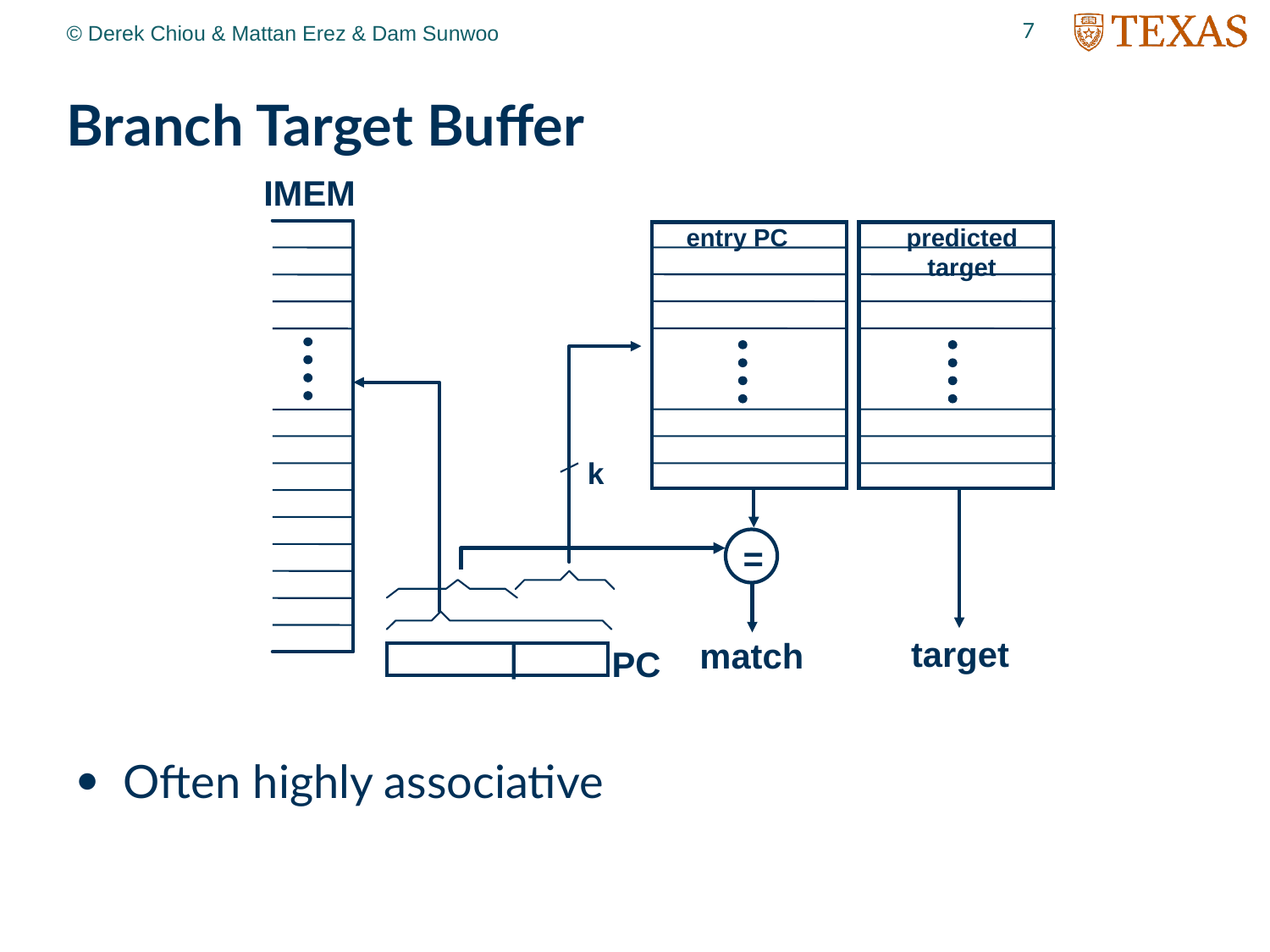

7
© Derek Chiou & Mattan Erez & Dam Sunwoo
# Branch Target Buffer
IMEM

Often highly associative

entry PC
predicted
   target

k

=

target
match
PC